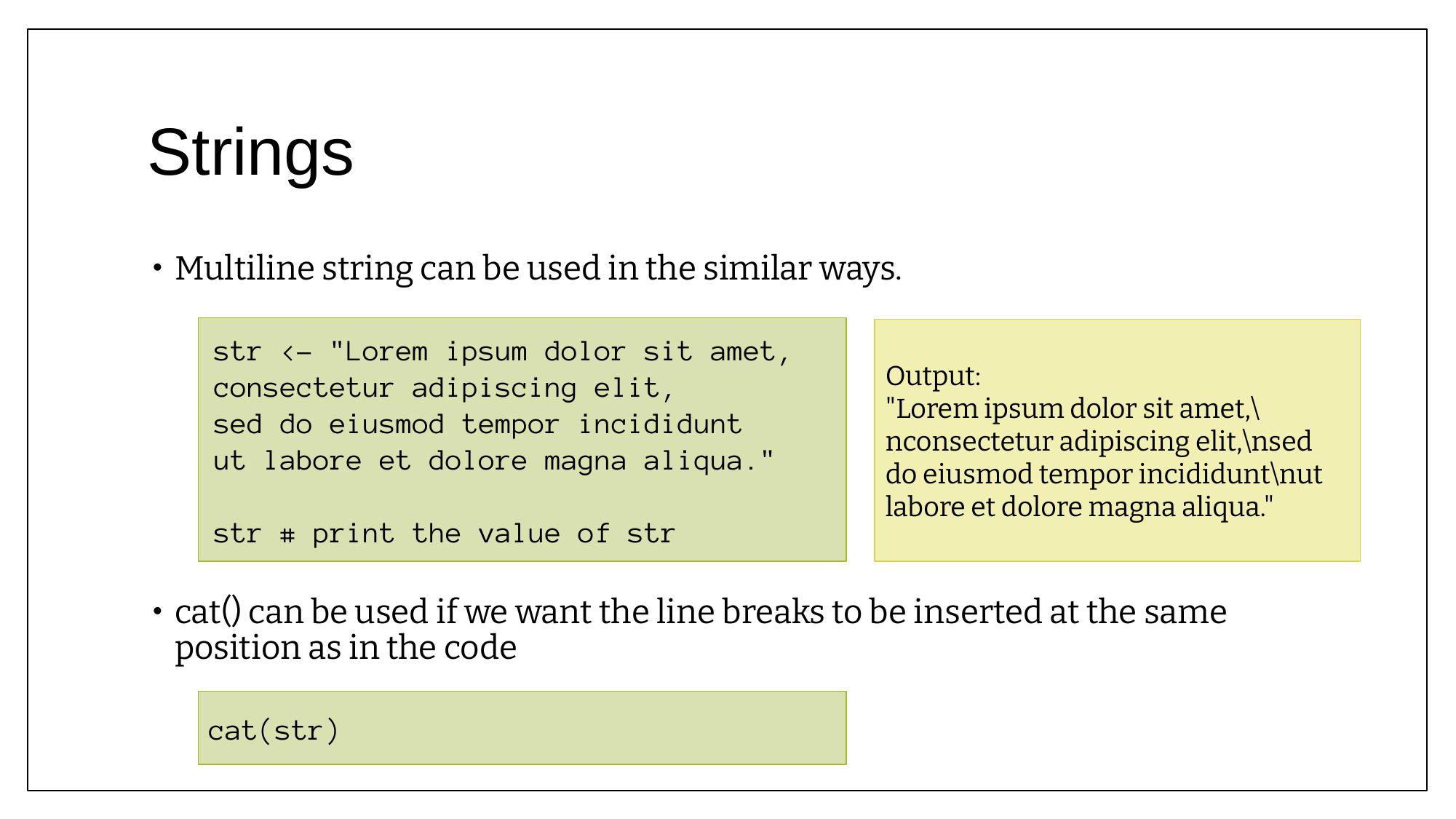

# Strings
Multiline string can be used in the similar ways.

cat() can be used if we want the line breaks to be inserted at the same position as in the code

str <- "Lorem ipsum dolor sit amet,
consectetur adipiscing elit,
sed do eiusmod tempor incididunt
ut labore et dolore magna aliqua."

str # print the value of str
Output:
"Lorem ipsum dolor sit amet,\nconsectetur adipiscing elit,\nsed do eiusmod tempor incididunt\nut labore et dolore magna aliqua."
cat(str)